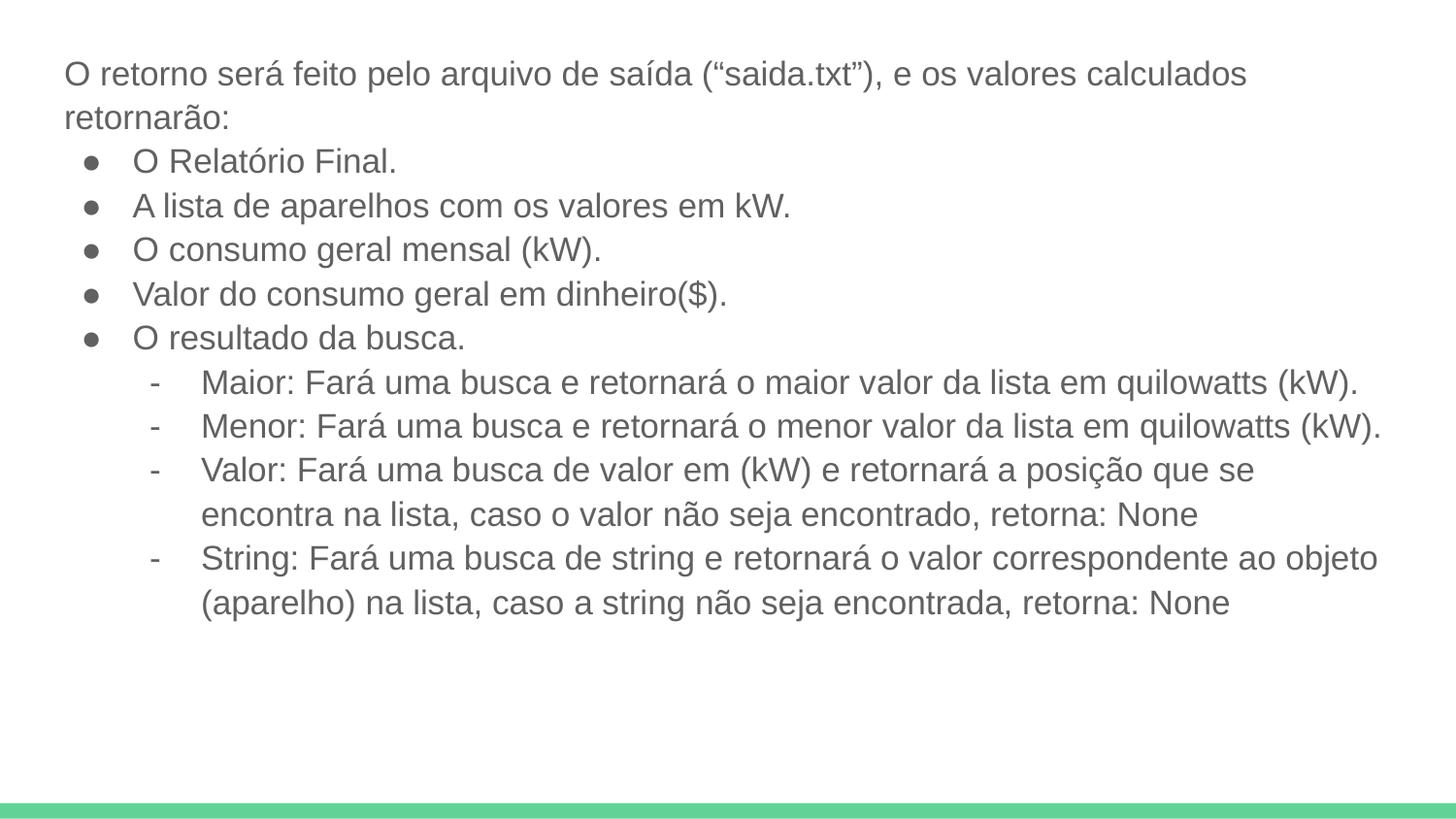

O retorno será feito pelo arquivo de saída (“saida.txt”), e os valores calculados retornarão:
O Relatório Final.
A lista de aparelhos com os valores em kW.
O consumo geral mensal (kW).
Valor do consumo geral em dinheiro($).
O resultado da busca.
Maior: Fará uma busca e retornará o maior valor da lista em quilowatts (kW).
Menor: Fará uma busca e retornará o menor valor da lista em quilowatts (kW).
Valor: Fará uma busca de valor em (kW) e retornará a posição que se encontra na lista, caso o valor não seja encontrado, retorna: None
String: Fará uma busca de string e retornará o valor correspondente ao objeto (aparelho) na lista, caso a string não seja encontrada, retorna: None